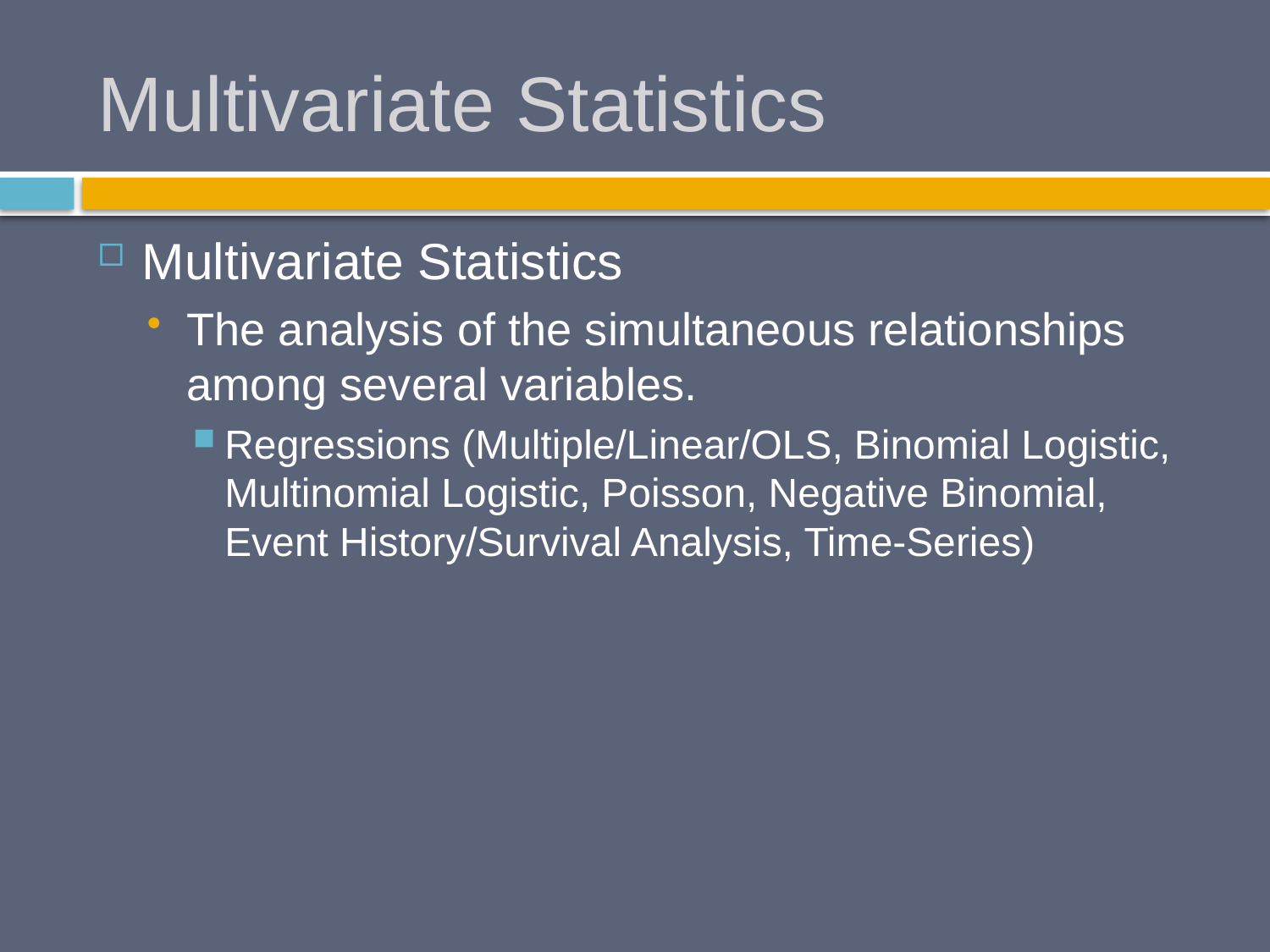

# Multivariate Statistics
Multivariate Statistics
The analysis of the simultaneous relationships among several variables.
Regressions (Multiple/Linear/OLS, Binomial Logistic, Multinomial Logistic, Poisson, Negative Binomial, Event History/Survival Analysis, Time-Series)